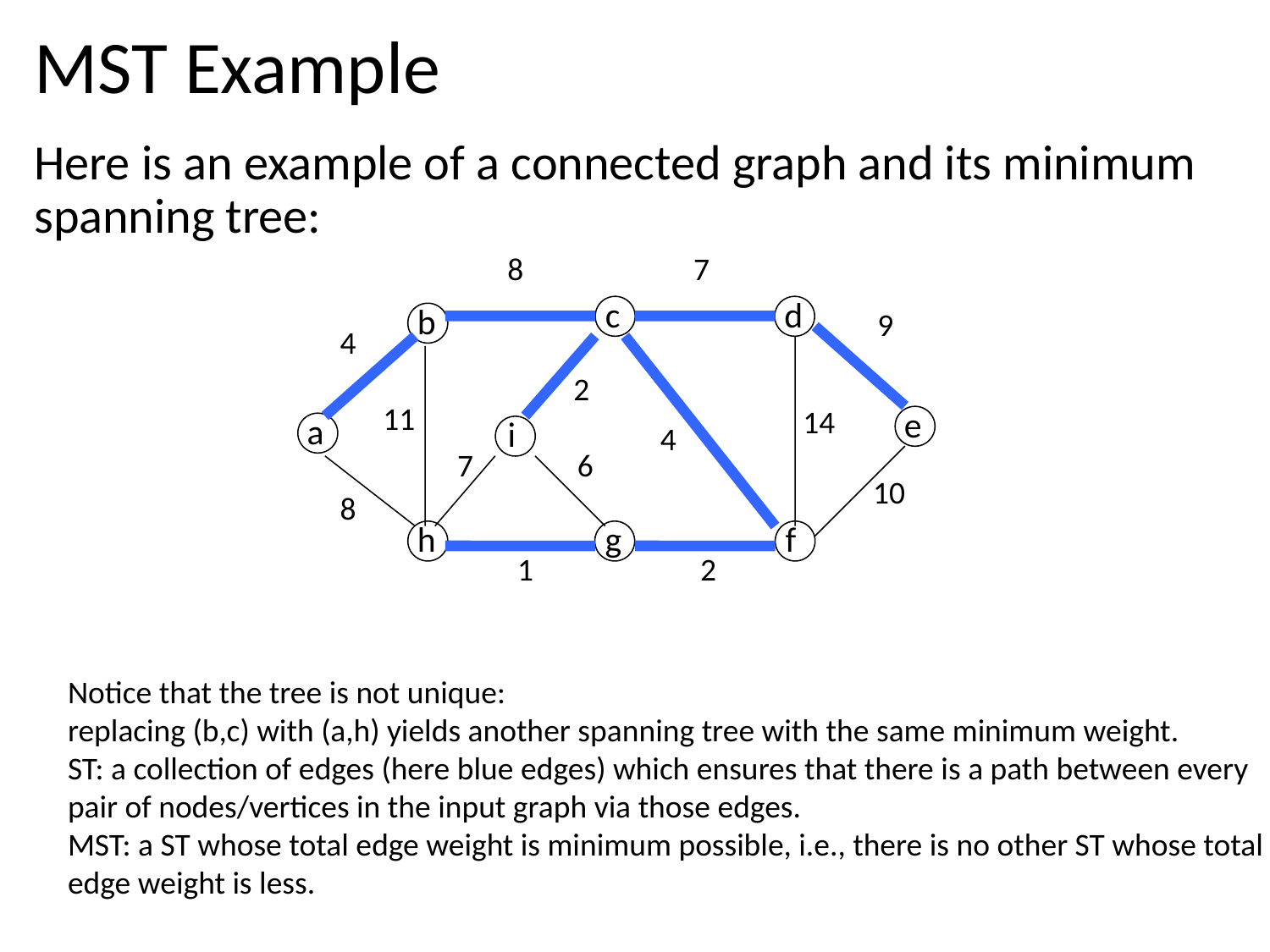

# MST Example
Here is an example of a connected graph and its minimum spanning tree:

8
7
c

d

b

9
4

2
11
14
e

a

i

4
7
6

10
8
h

g

f

1
2

Notice that the tree is not unique:
replacing (b,c) with (a,h) yields another spanning tree with the same minimum weight.
ST: a collection of edges (here blue edges) which ensures that there is a path between every
pair of nodes/vertices in the input graph via those edges.
MST: a ST whose total edge weight is minimum possible, i.e., there is no other ST whose total
edge weight is less.